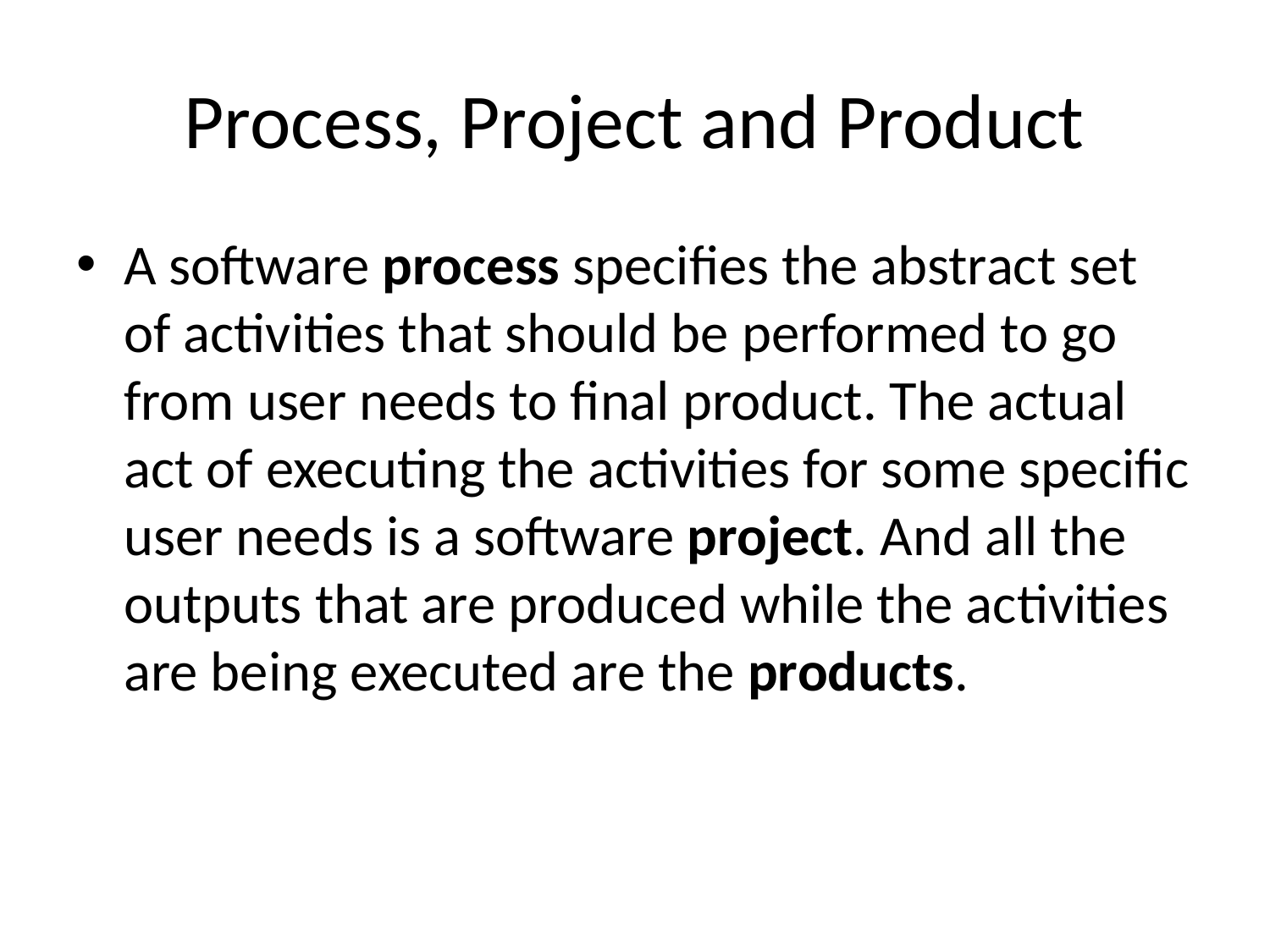

# Process, Project and Product
A software process specifies the abstract set of activities that should be performed to go from user needs to final product. The actual act of executing the activities for some specific user needs is a software project. And all the outputs that are produced while the activities are being executed are the products.